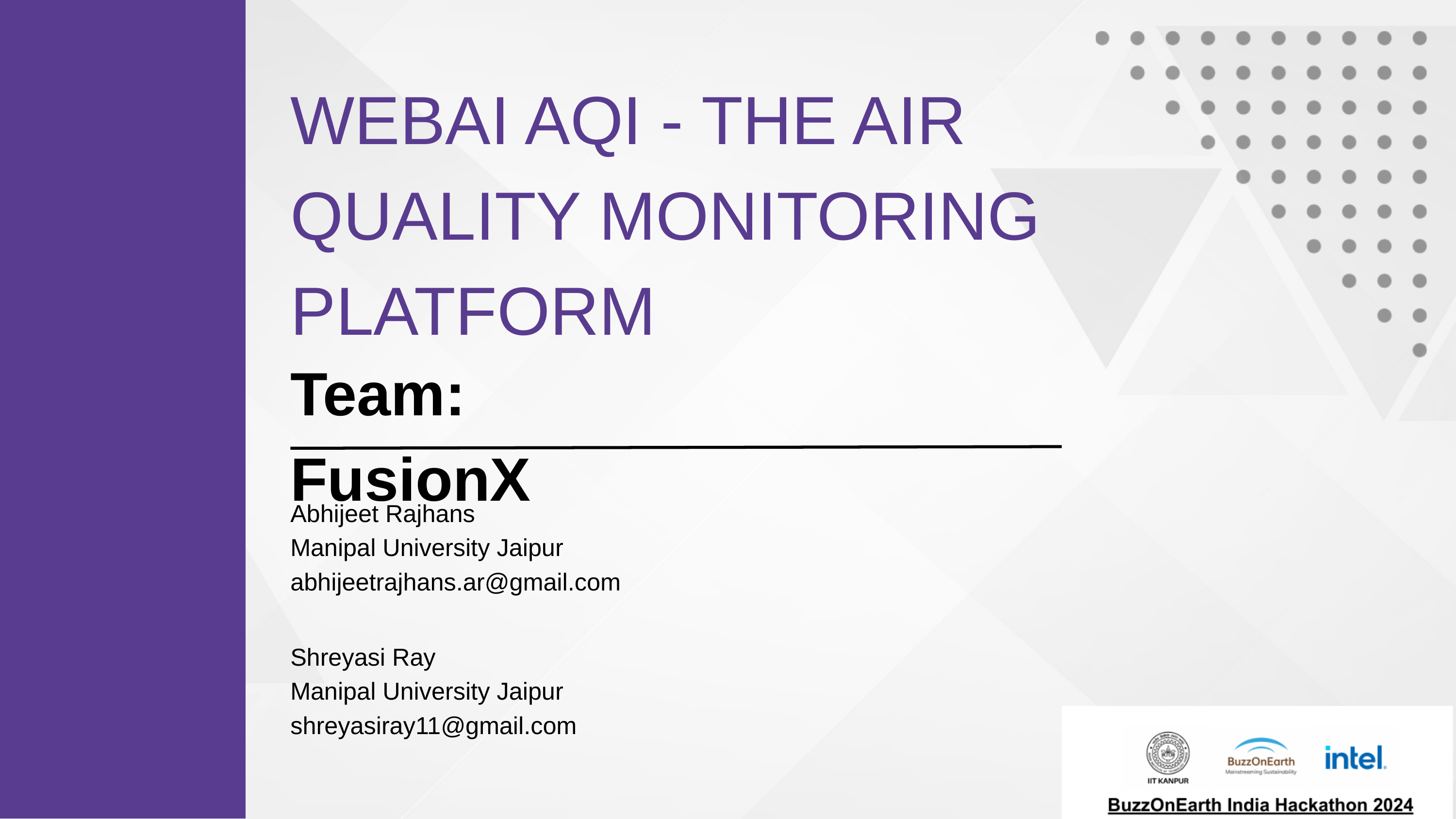

WEBAI AQI - THE AIR QUALITY MONITORING PLATFORM
Team: FusionX

Abhijeet Rajhans
Manipal University Jaipur
abhijeetrajhans.ar@gmail.com
Shreyasi Ray
Manipal University Jaipur
shreyasiray11@gmail.com